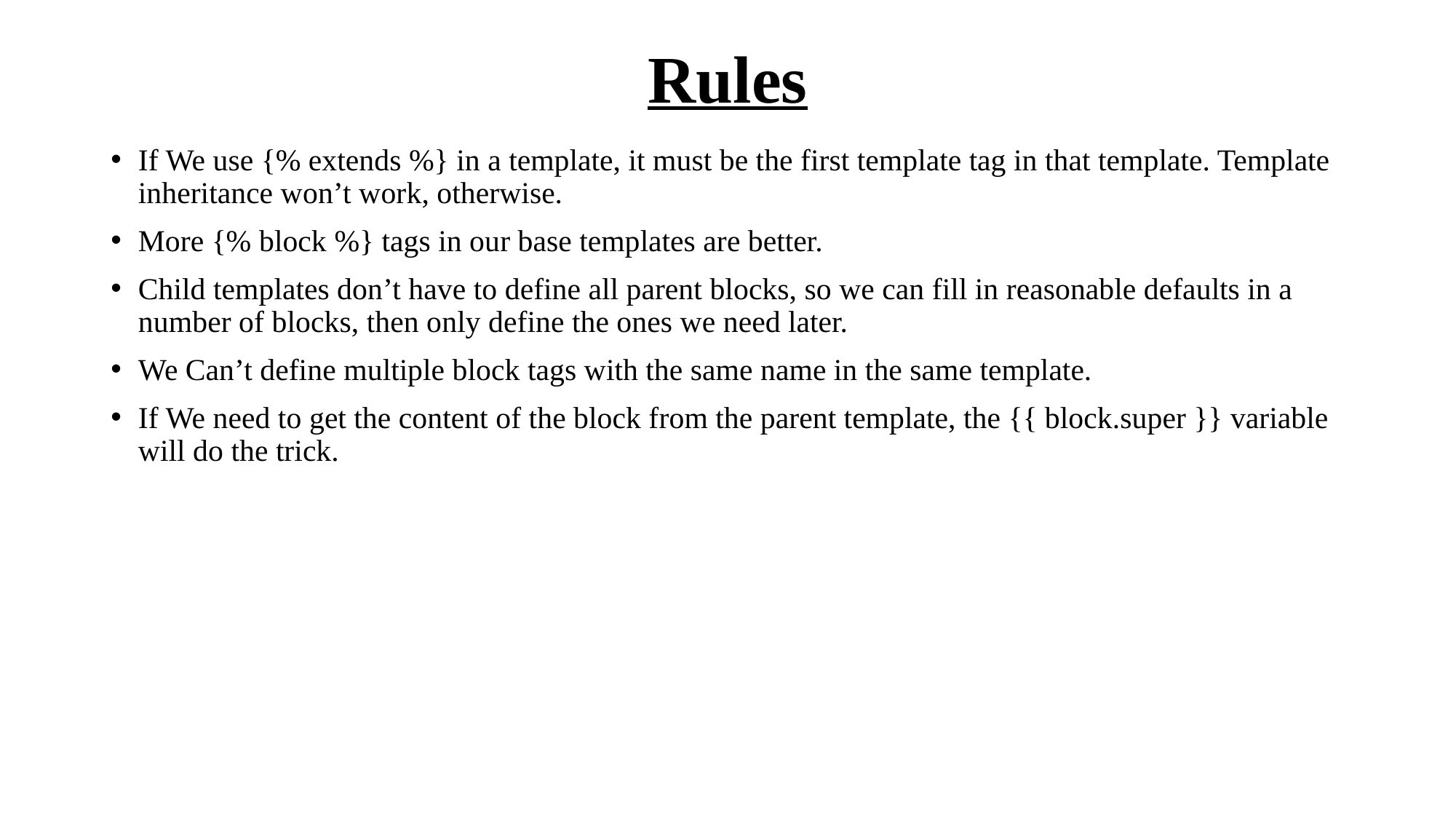

# Rules
If We use {% extends %} in a template, it must be the first template tag in that template. Template inheritance won’t work, otherwise.
More {% block %} tags in our base templates are better.
Child templates don’t have to define all parent blocks, so we can fill in reasonable defaults in a number of blocks, then only define the ones we need later.
We Can’t define multiple block tags with the same name in the same template.
If We need to get the content of the block from the parent template, the {{ block.super }} variable will do the trick.